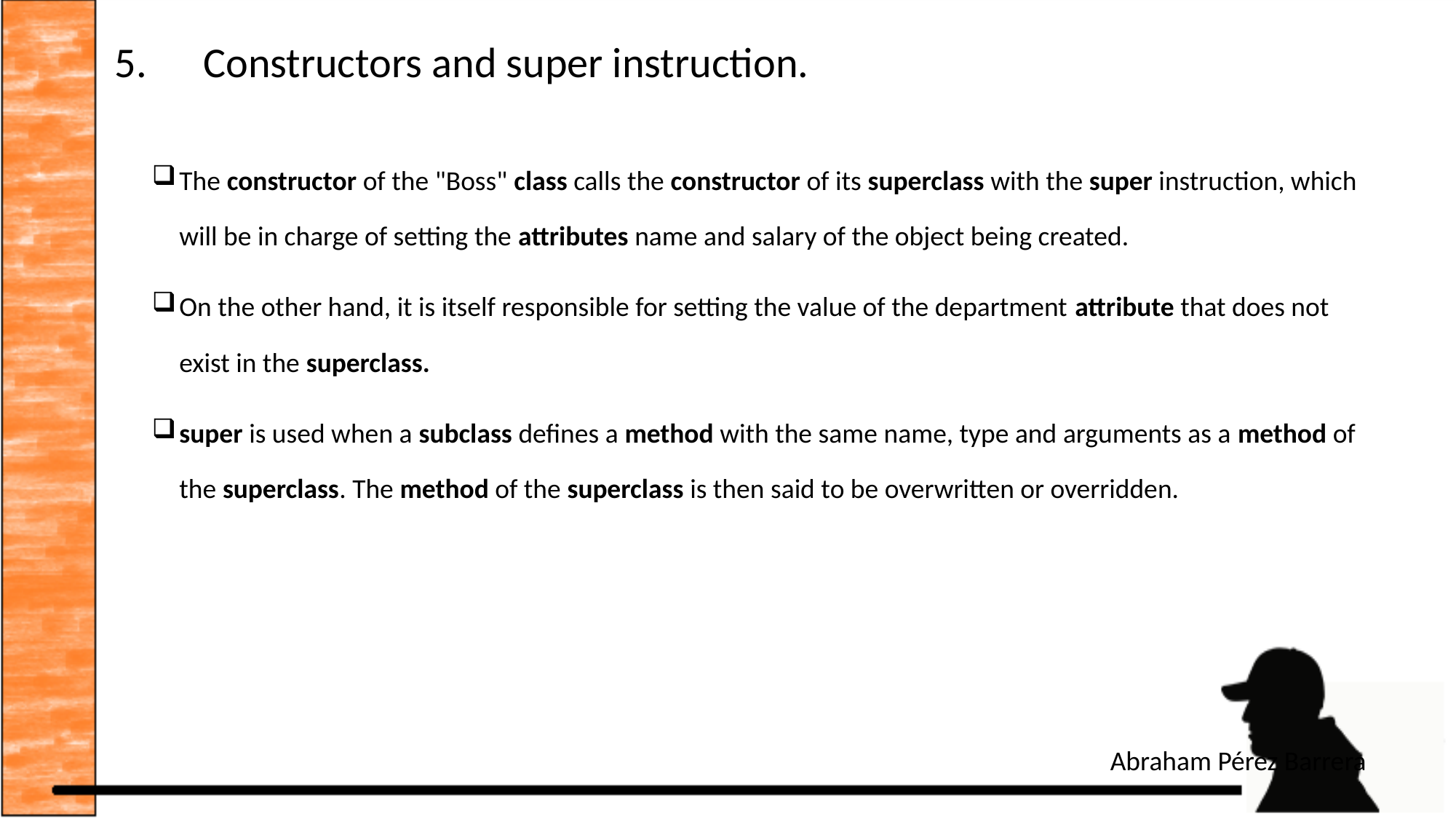

# Constructors and super instruction.
The constructor of the "Boss" class calls the constructor of its superclass with the super instruction, which will be in charge of setting the attributes name and salary of the object being created.
On the other hand, it is itself responsible for setting the value of the department attribute that does not exist in the superclass.
super is used when a subclass defines a method with the same name, type and arguments as a method of the superclass. The method of the superclass is then said to be overwritten or overridden.